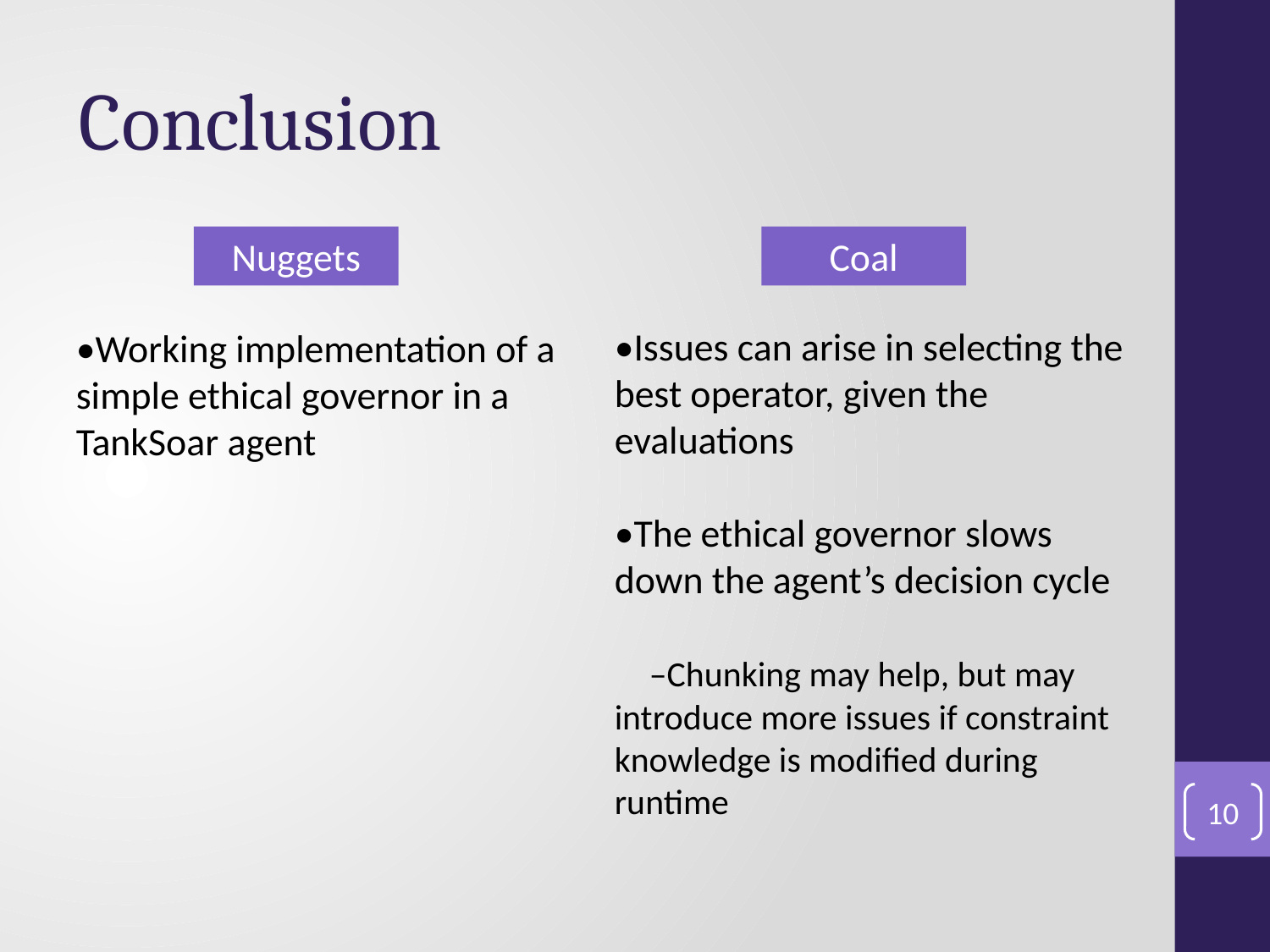

# Conclusion
Nuggets
Coal
•Issues can arise in selecting the best operator, given the evaluations

•The ethical governor slows down the agent’s decision cycle

    –Chunking may help, but may introduce more issues if constraint knowledge is modified during runtime

•Working implementation of a simple ethical governor in a TankSoar agent
10